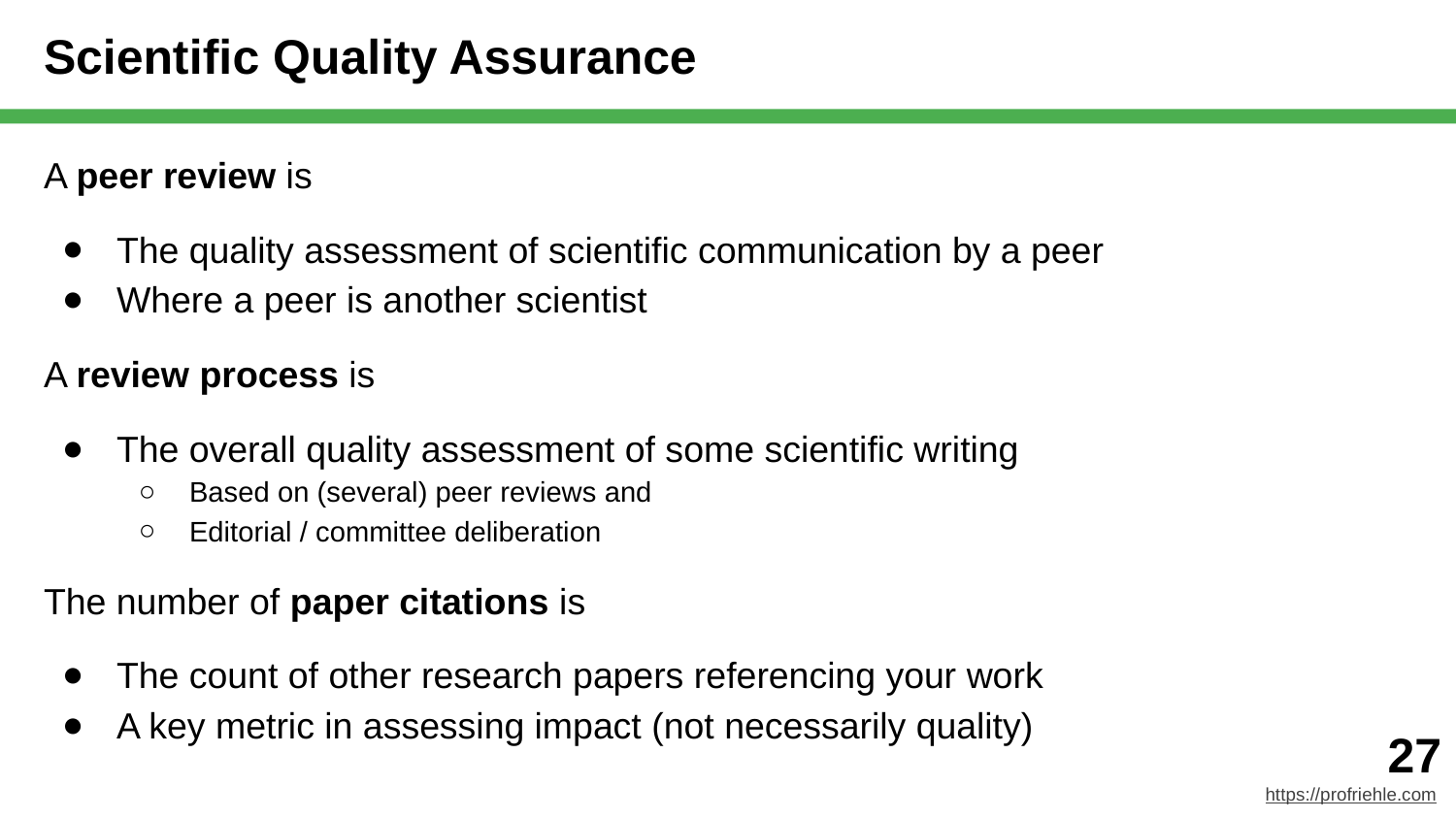

# Scientific Quality Assurance
A peer review is
The quality assessment of scientific communication by a peer
Where a peer is another scientist
A review process is
The overall quality assessment of some scientific writing
Based on (several) peer reviews and
Editorial / committee deliberation
The number of paper citations is
The count of other research papers referencing your work
A key metric in assessing impact (not necessarily quality)
27
https://profriehle.com